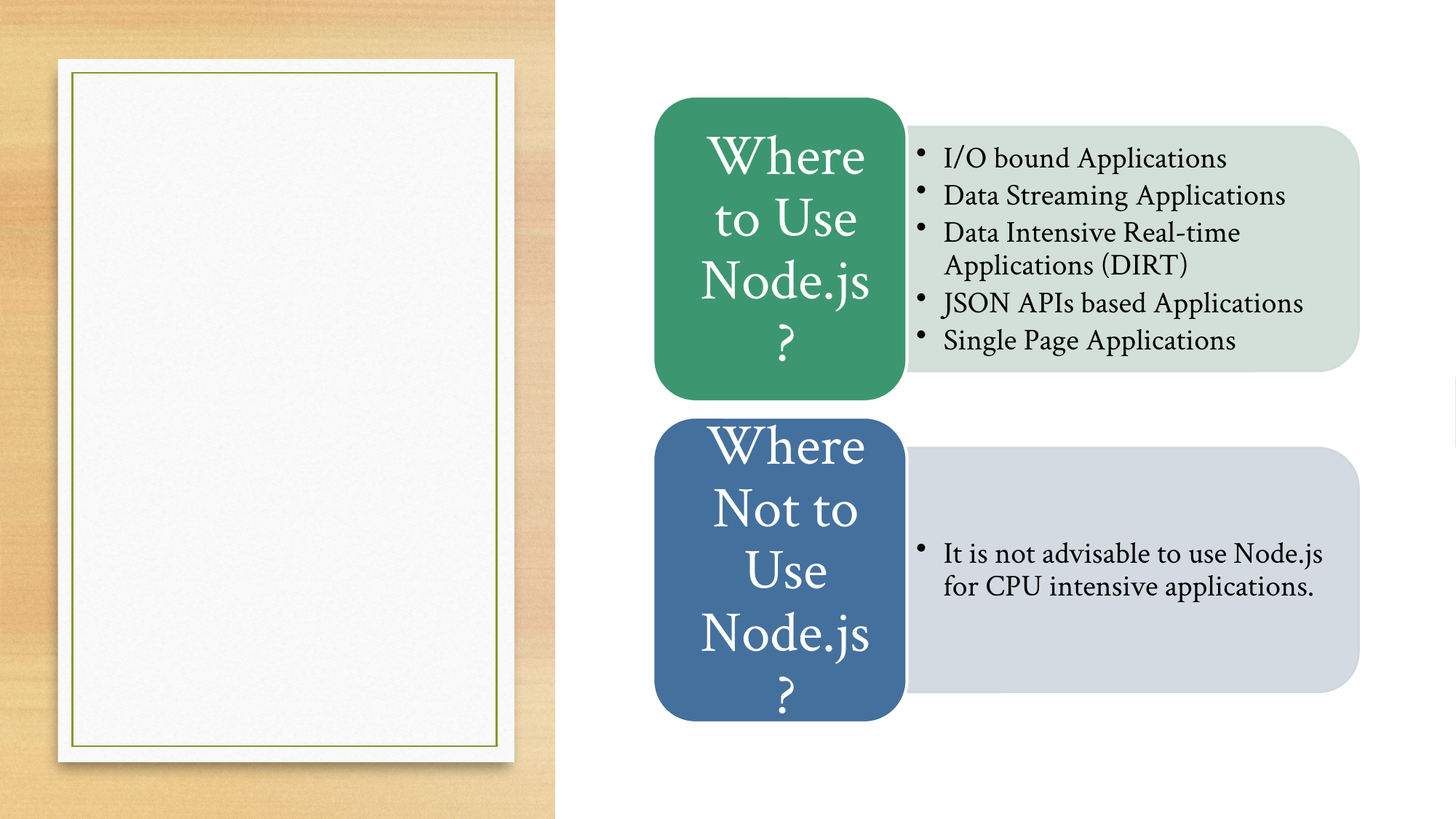

I/O bound Applications
Data Streaming Applications
Data Intensive Real-time Applications (DIRT)
JSON APIs based Applications
Single Page Applications
Where to Use Node.js?
It is not advisable to use Node.js for CPU intensive applications.
Where Not to Use Node.js?